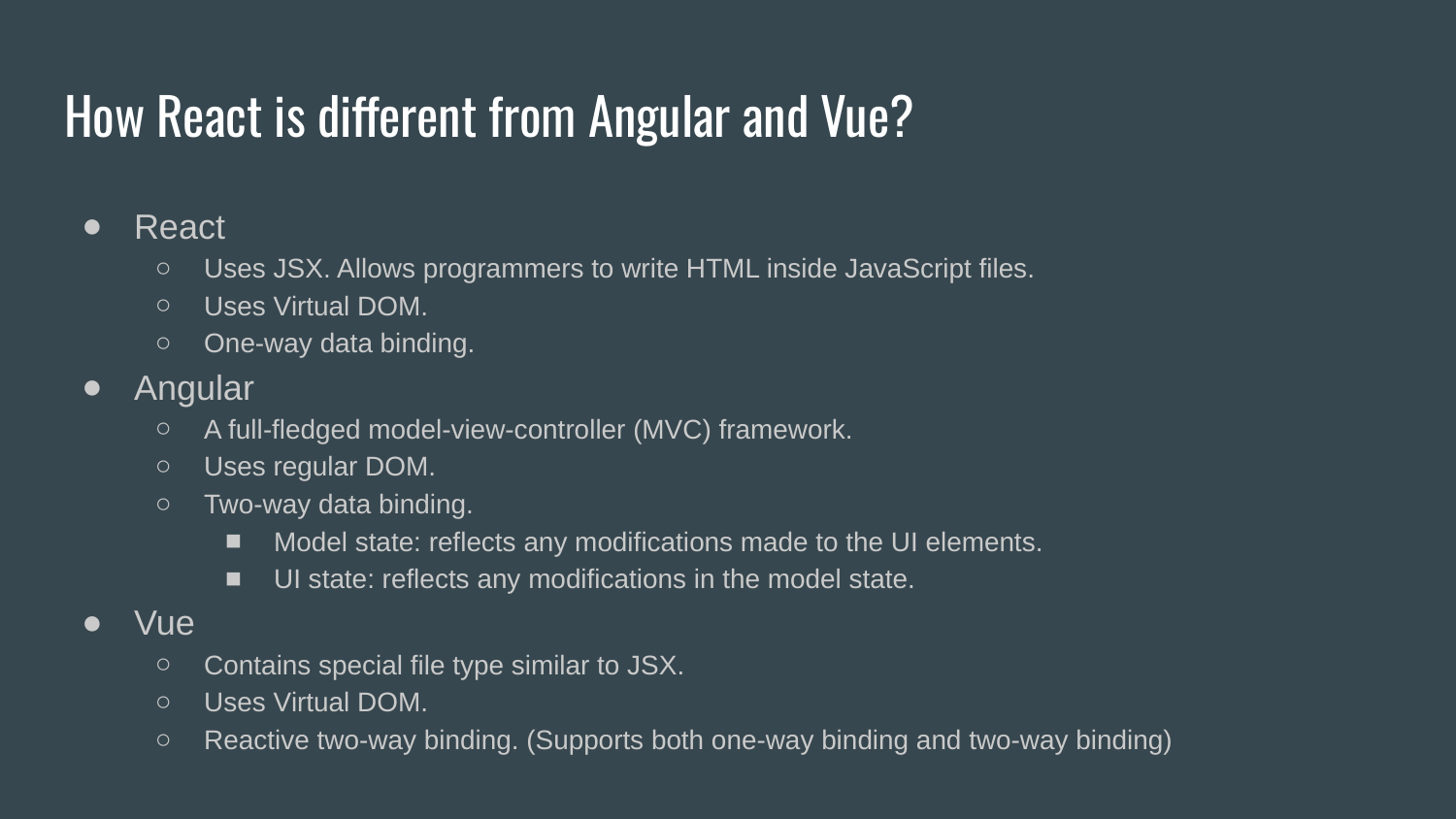

# How React is different from Angular and Vue?
React
Uses JSX. Allows programmers to write HTML inside JavaScript files.
Uses Virtual DOM.
One-way data binding.
Angular
A full-fledged model-view-controller (MVC) framework.
Uses regular DOM.
Two-way data binding.
Model state: reflects any modifications made to the UI elements.
UI state: reflects any modifications in the model state.
Vue
Contains special file type similar to JSX.
Uses Virtual DOM.
Reactive two-way binding. (Supports both one-way binding and two-way binding)